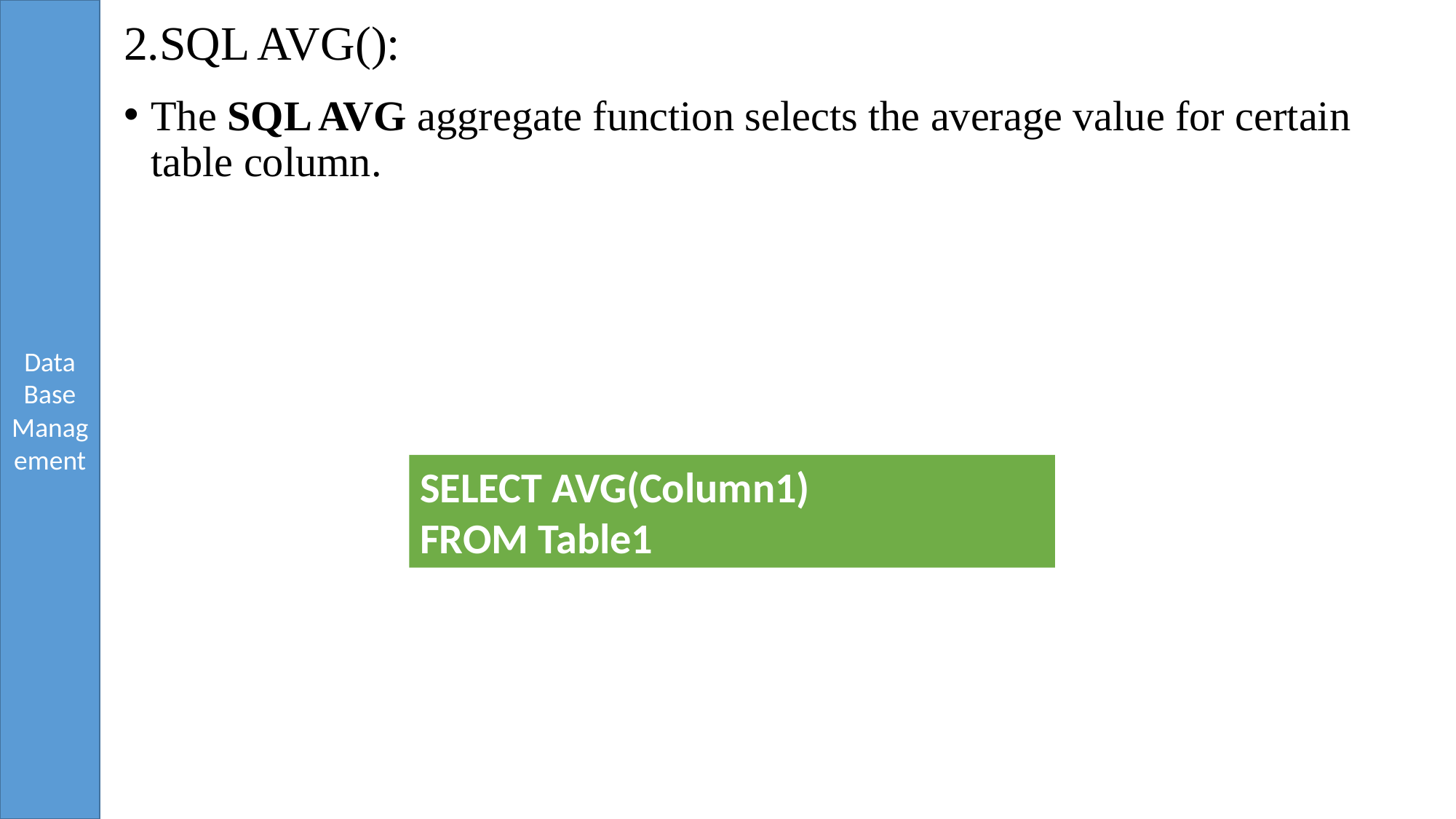

# 2.SQL AVG():
The SQL AVG aggregate function selects the average value for certain table column.
SELECT AVG(Column1)
FROM Table1